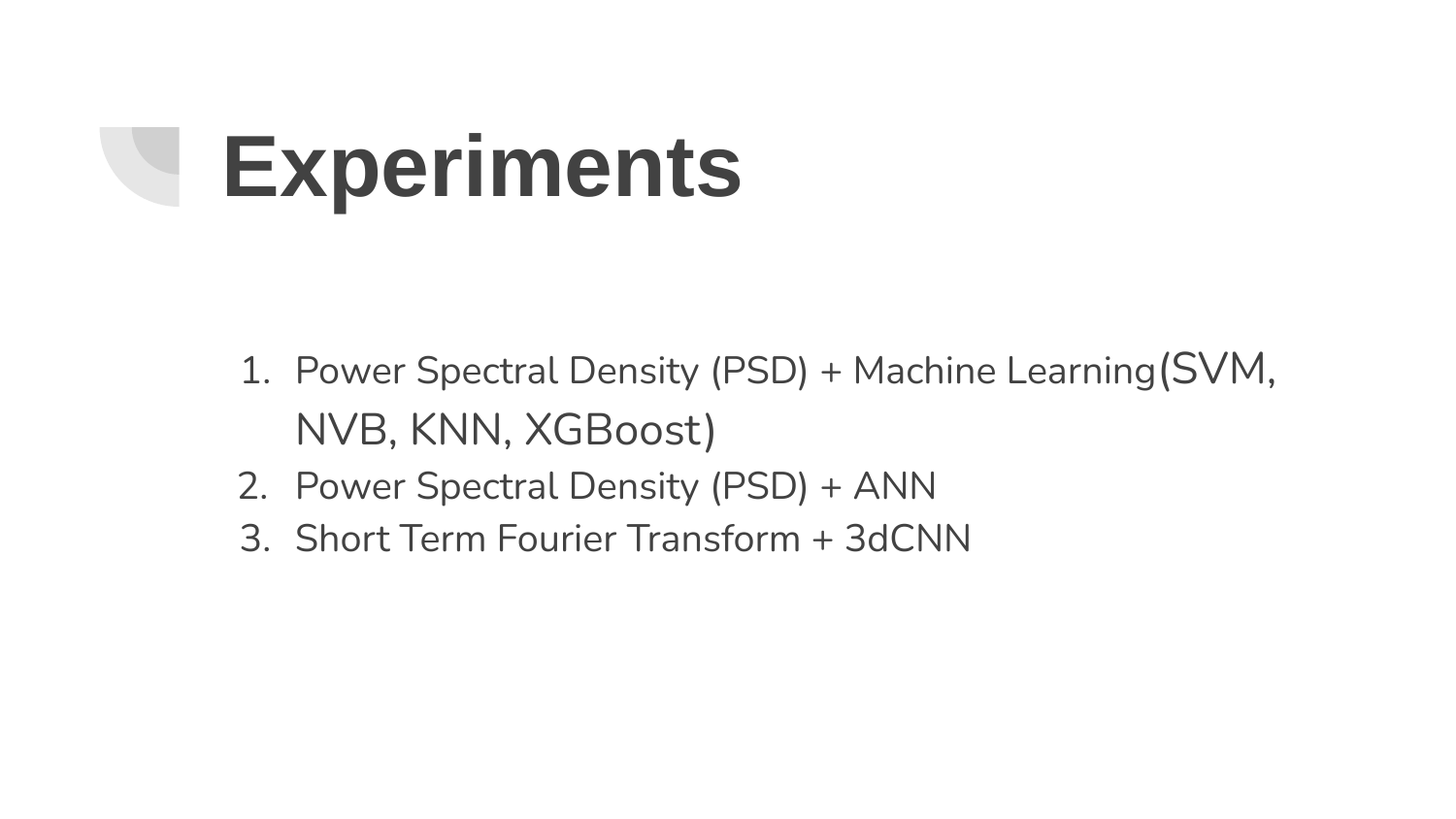

# Experiments
Power Spectral Density (PSD) + Machine Learning(SVM, NVB, KNN, XGBoost)
Power Spectral Density (PSD) + ANN
Short Term Fourier Transform + 3dCNN